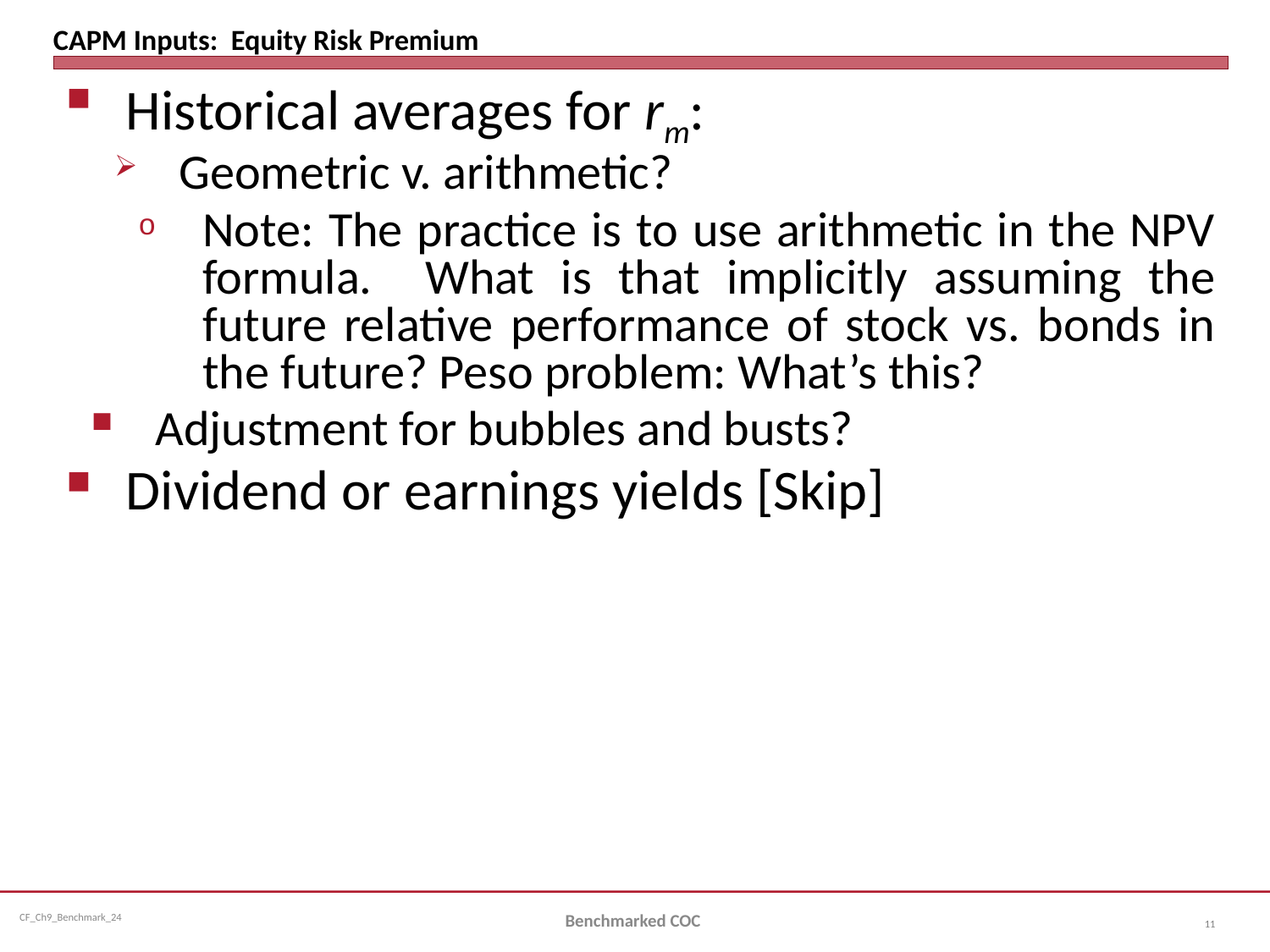

# CAPM Inputs:  Equity Risk Premium
Historical averages for rm:
Geometric v. arithmetic?
Note: The practice is to use arithmetic in the NPV formula.  What is that implicitly assuming the future relative performance of stock vs. bonds in the future? Peso problem: What’s this?
Adjustment for bubbles and busts?
Dividend or earnings yields [Skip]
Benchmarked COC
11